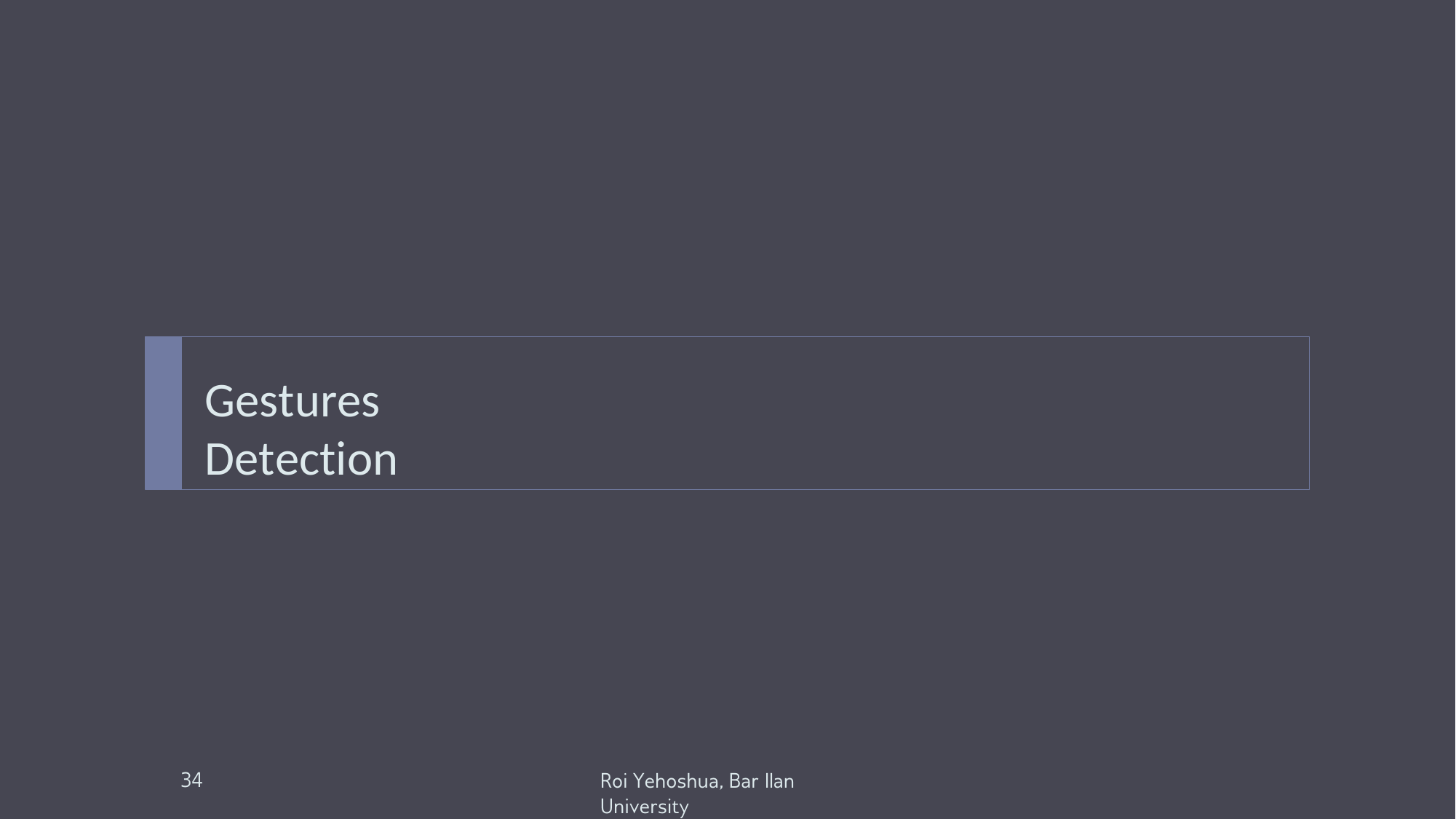

Gestures Detection
34
Roi Yehoshua, Bar Ilan University